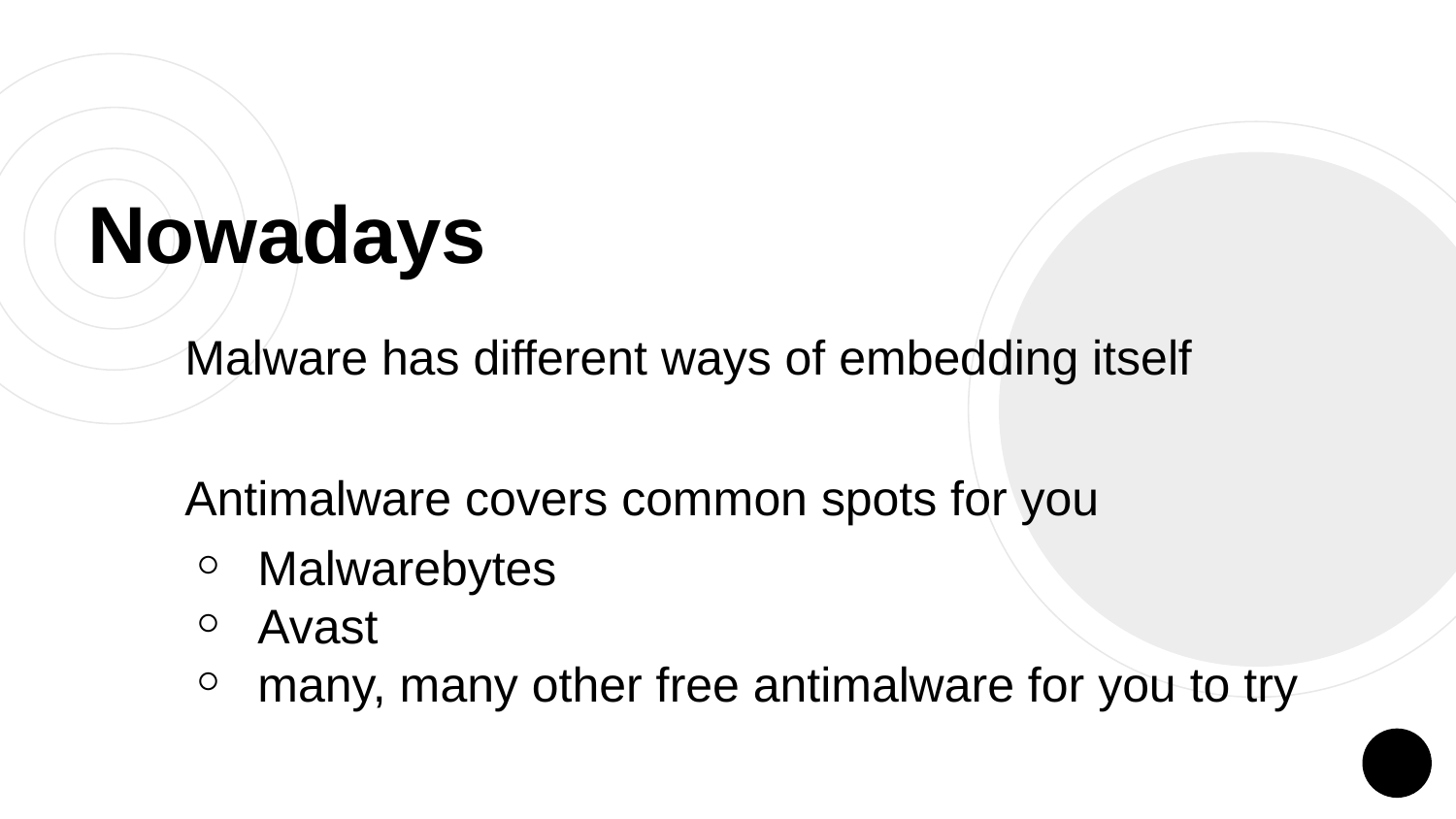

# Nowadays
Malware has different ways of embedding itself

Antimalware covers common spots for you
Malwarebytes
Avast
many, many other free antimalware for you to try